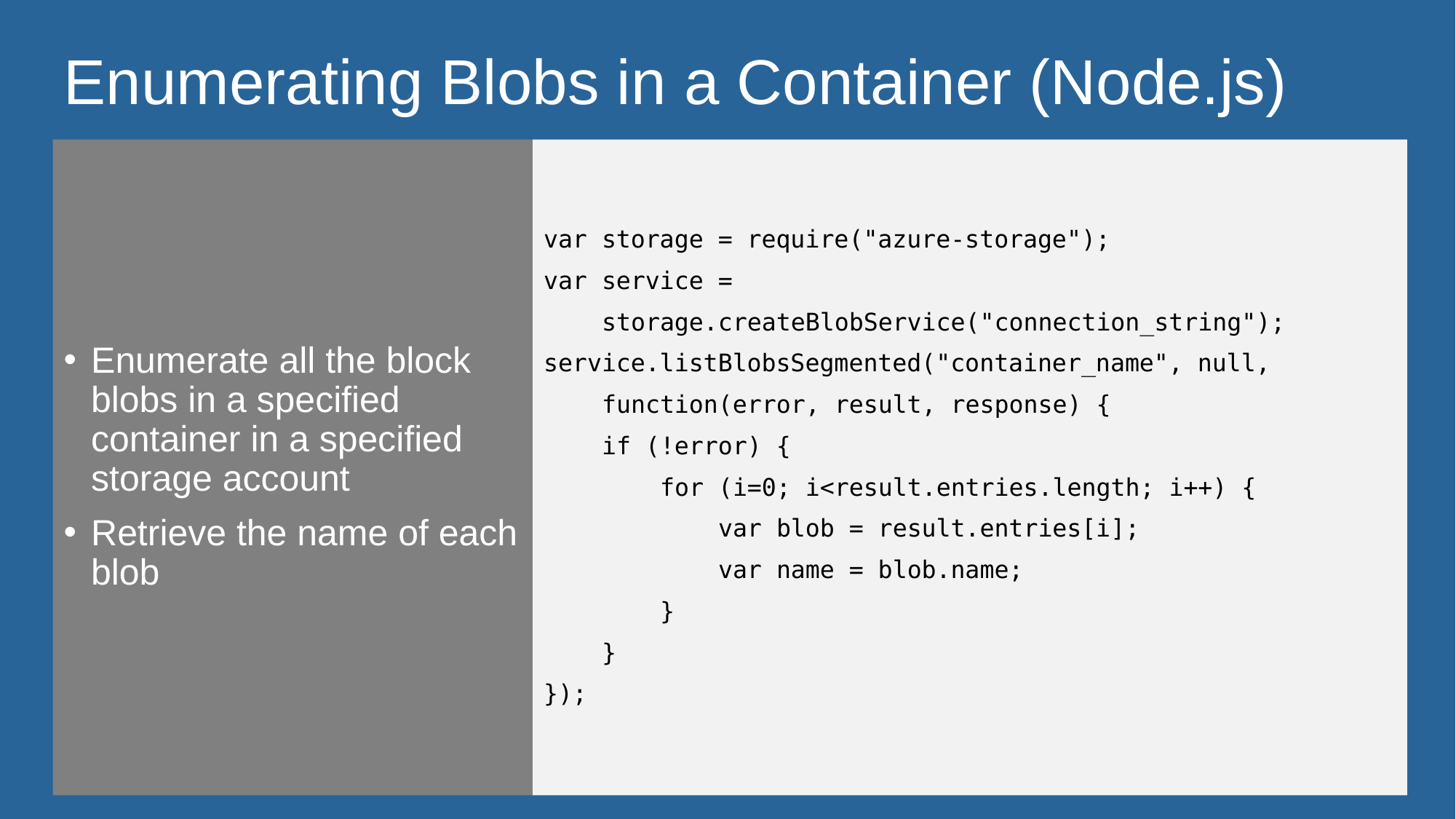

# Enumerating Blobs in a Container (Node.js)
Enumerate all the block blobs in a specified container in a specified storage account
Retrieve the name of each blob
var storage = require("azure-storage");
var service =
    storage.createBlobService("connection_string");
service.listBlobsSegmented("container_name", null,
    function(error, result, response) {
    if (!error) {
        for (i=0; i<result.entries.length; i++) {
            var blob = result.entries[i];
            var name = blob.name;
        }
    }
});